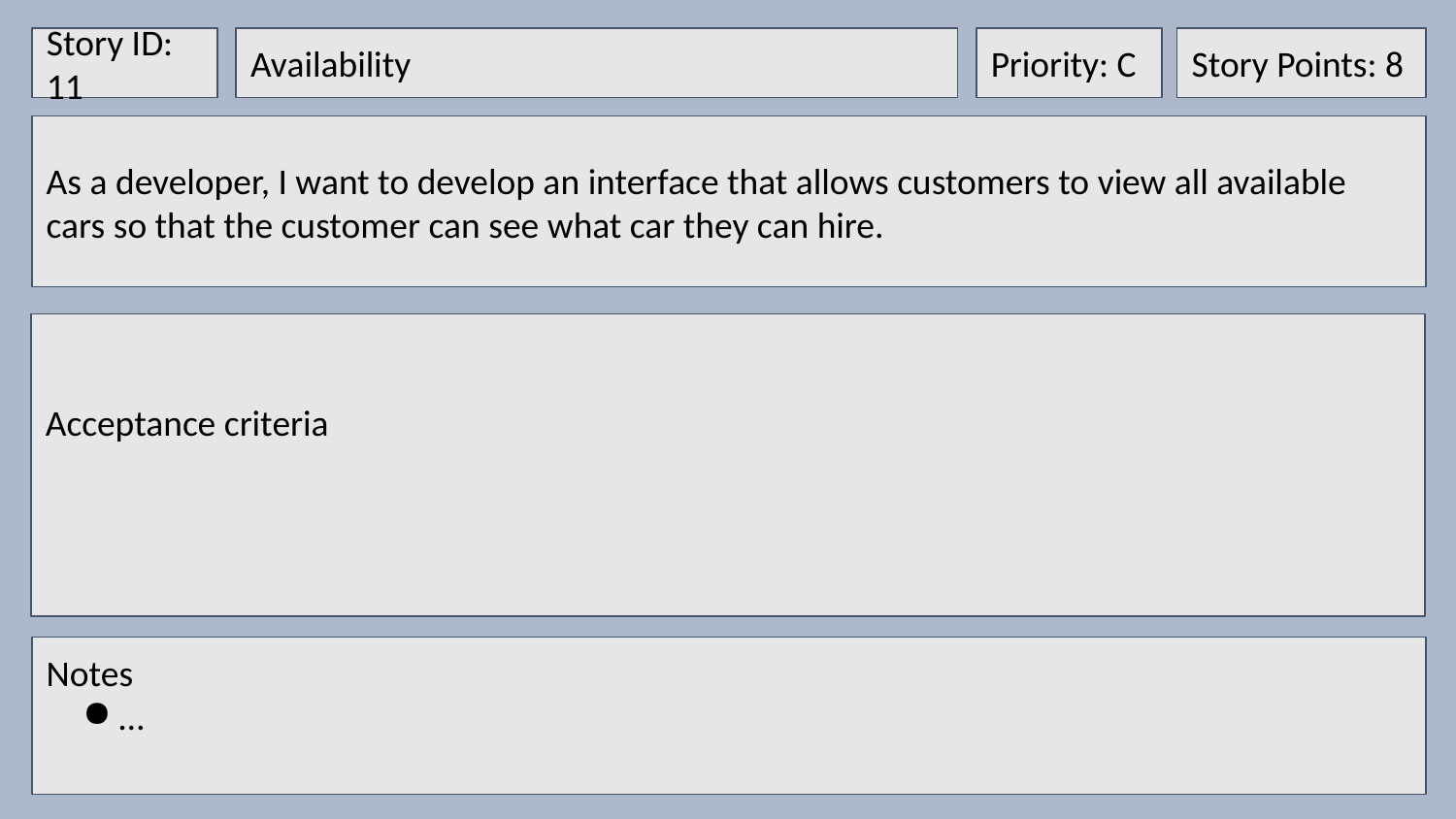

Story ID: 11
Availability
Priority: C
Story Points: 8
As a developer, I want to develop an interface that allows customers to view all available cars so that the customer can see what car they can hire.
Acceptance criteria

Notes
…